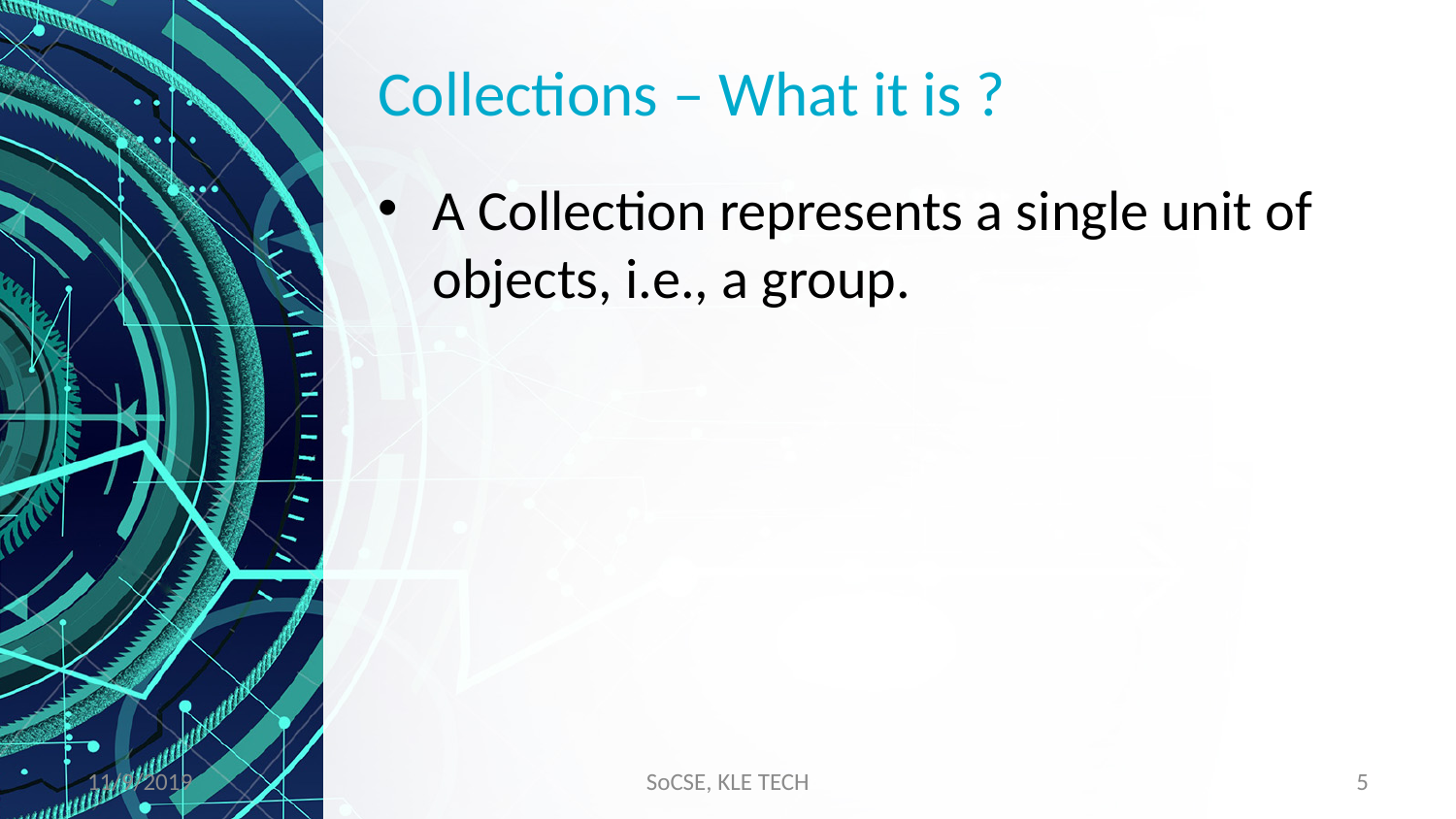

# Collections – What it is ?
A Collection represents a single unit of objects, i.e., a group.
11/9/2019
SoCSE, KLE TECH
5